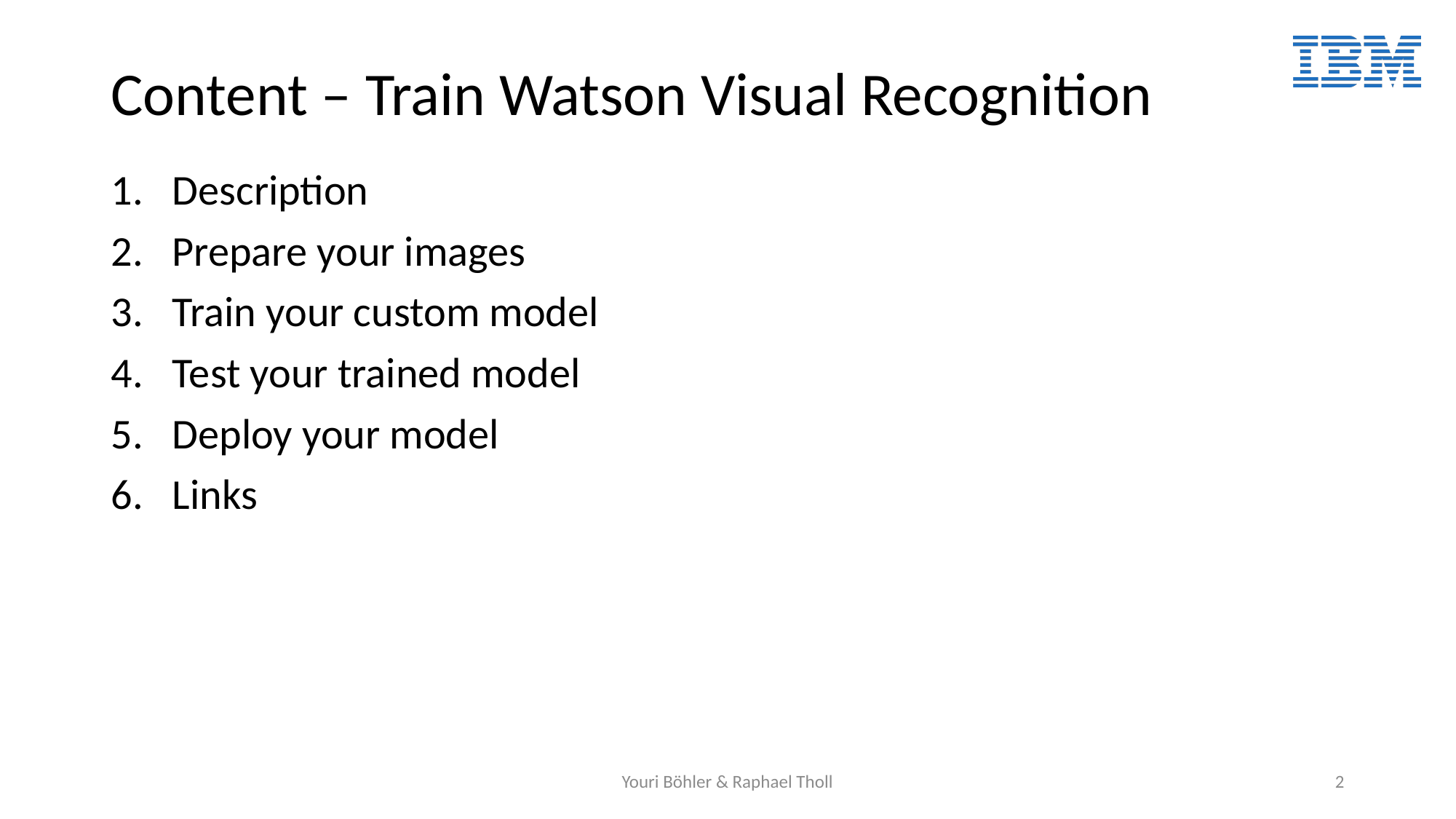

# Content – Train Watson Visual Recognition
Description
Prepare your images
Train your custom model
Test your trained model
Deploy your model
Links

Youri Böhler & Raphael Tholl
2